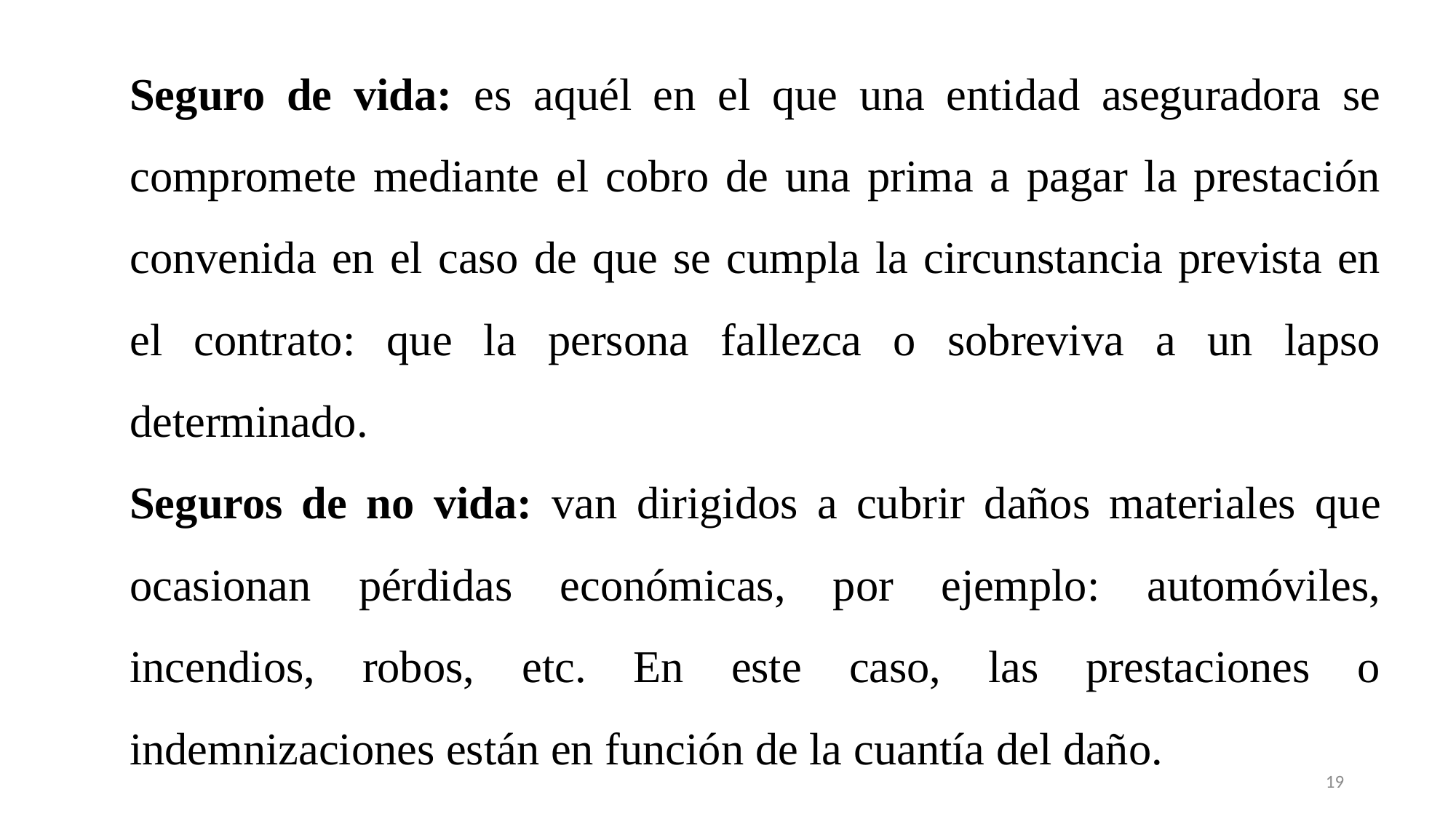

Seguro de vida: es aquél en el que una entidad aseguradora se compromete mediante el cobro de una prima a pagar la prestación convenida en el caso de que se cumpla la circunstancia prevista en el contrato: que la persona fallezca o sobreviva a un lapso determinado.
Seguros de no vida: van dirigidos a cubrir daños materiales que ocasionan pérdidas económicas, por ejemplo: automóviles, incendios, robos, etc. En este caso, las prestaciones o indemnizaciones están en función de la cuantía del daño.

19